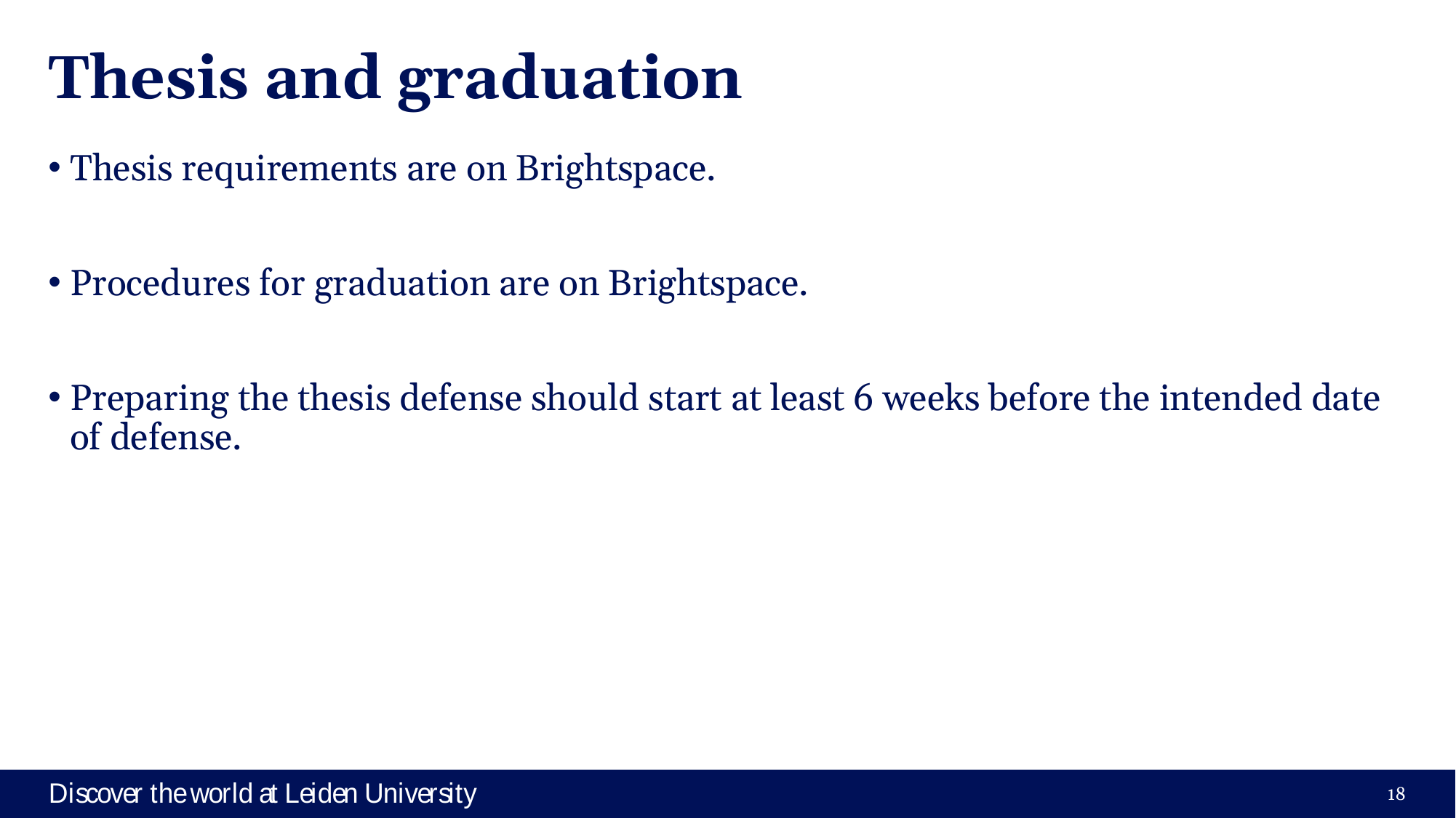

# Thesis and graduation
Thesis requirements are on Brightspace.

Procedures for graduation are on Brightspace.

Preparing the thesis defense should start at least 6 weeks before the intended date of defense.

18